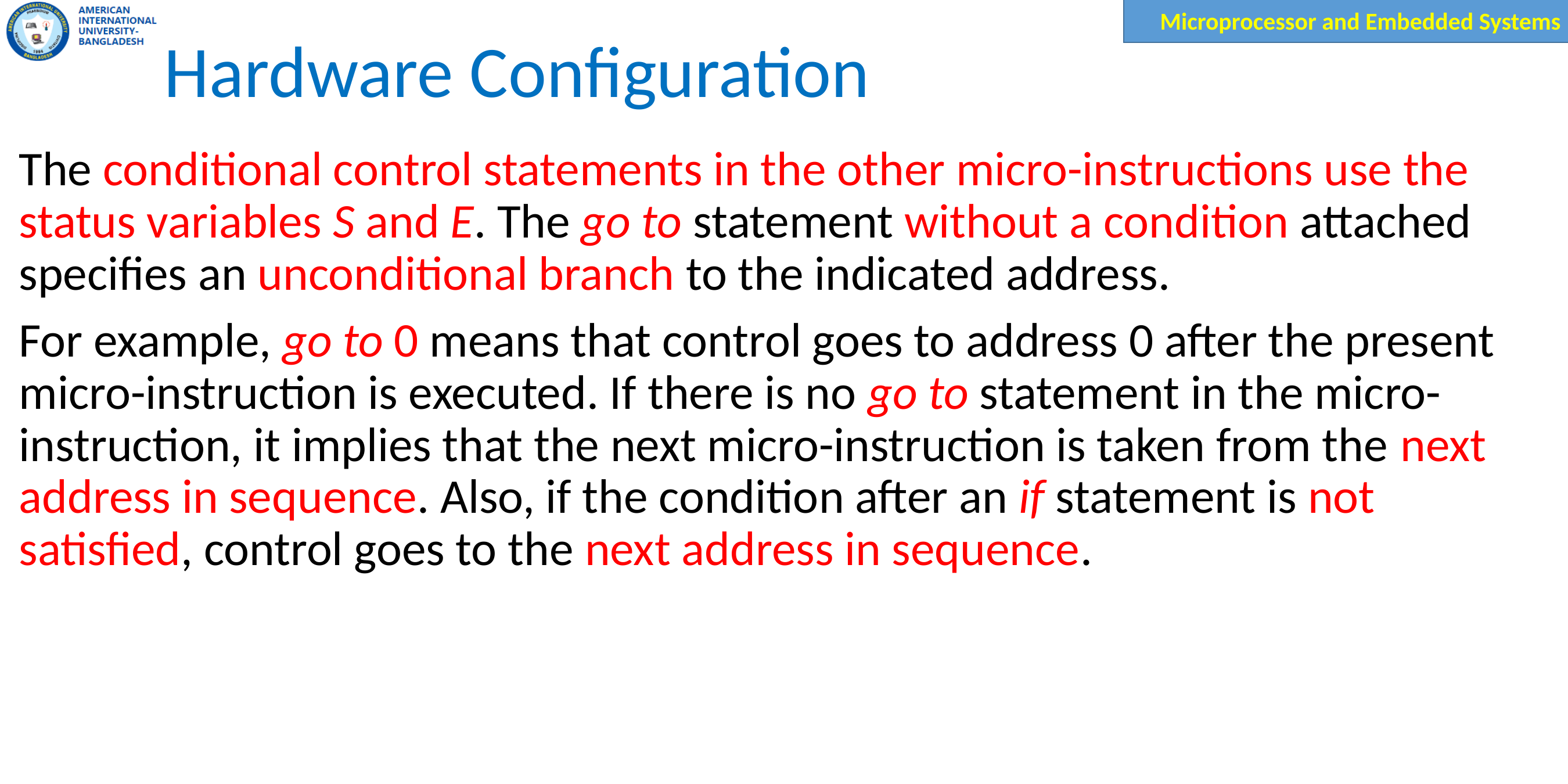

# Hardware Configuration
The conditional control statements in the other micro-instructions use the status variables S and E. The go to statement without a condition attached specifies an unconditional branch to the indicated address.
For example, go to 0 means that control goes to address 0 after the present micro-instruction is executed. If there is no go to statement in the micro-instruction, it implies that the next micro-instruction is taken from the next address in sequence. Also, if the condition after an if statement is not satisfied, control goes to the next address in sequence.